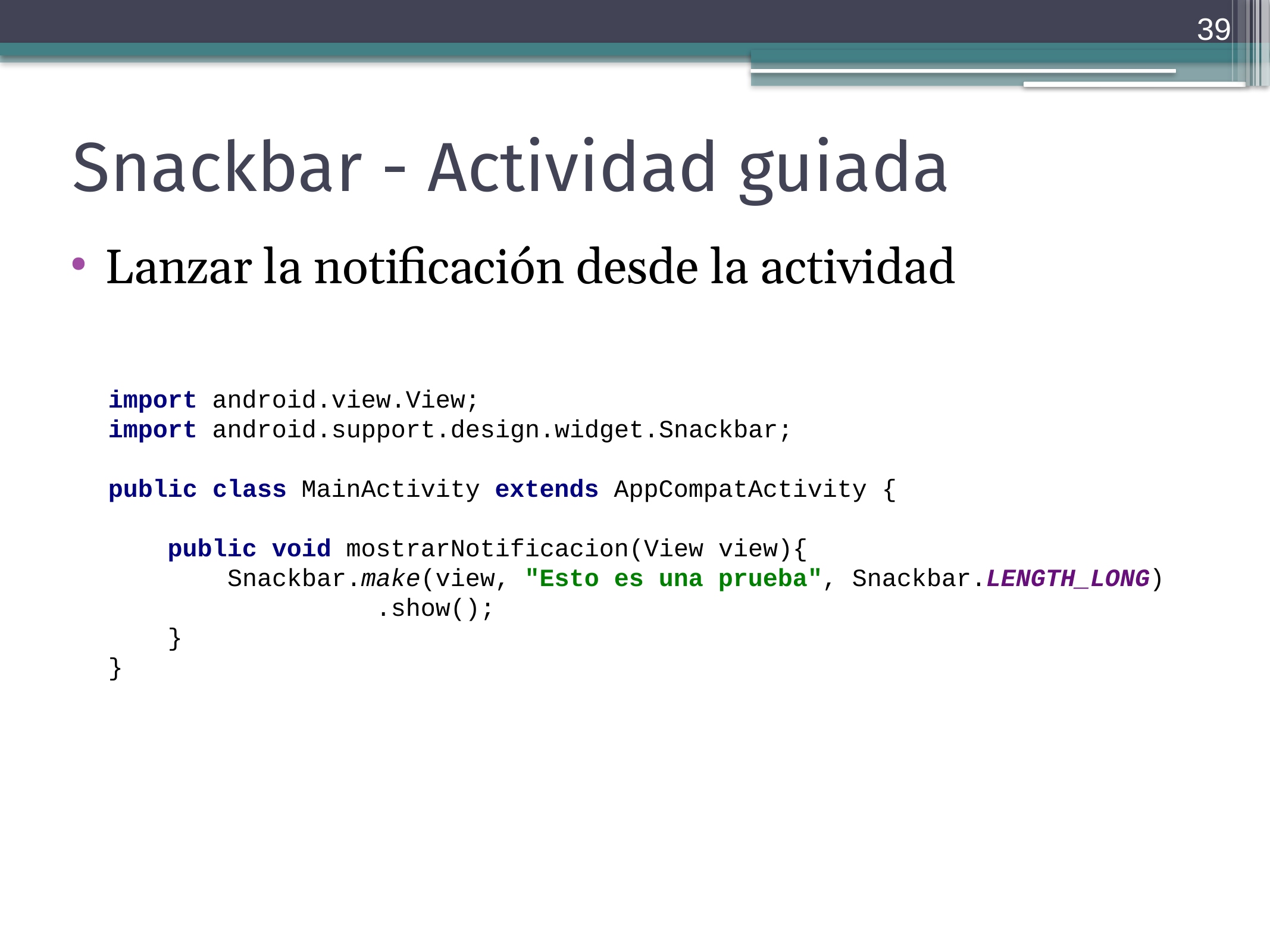

39
# Snackbar - Actividad guiada
Lanzar la notificación desde la actividad
import android.view.View;
import android.support.design.widget.Snackbar;
public class MainActivity extends AppCompatActivity {
    public void mostrarNotificacion(View view){
        Snackbar.make(view, "Esto es una prueba", Snackbar.LENGTH_LONG)
			.show();
    }
}